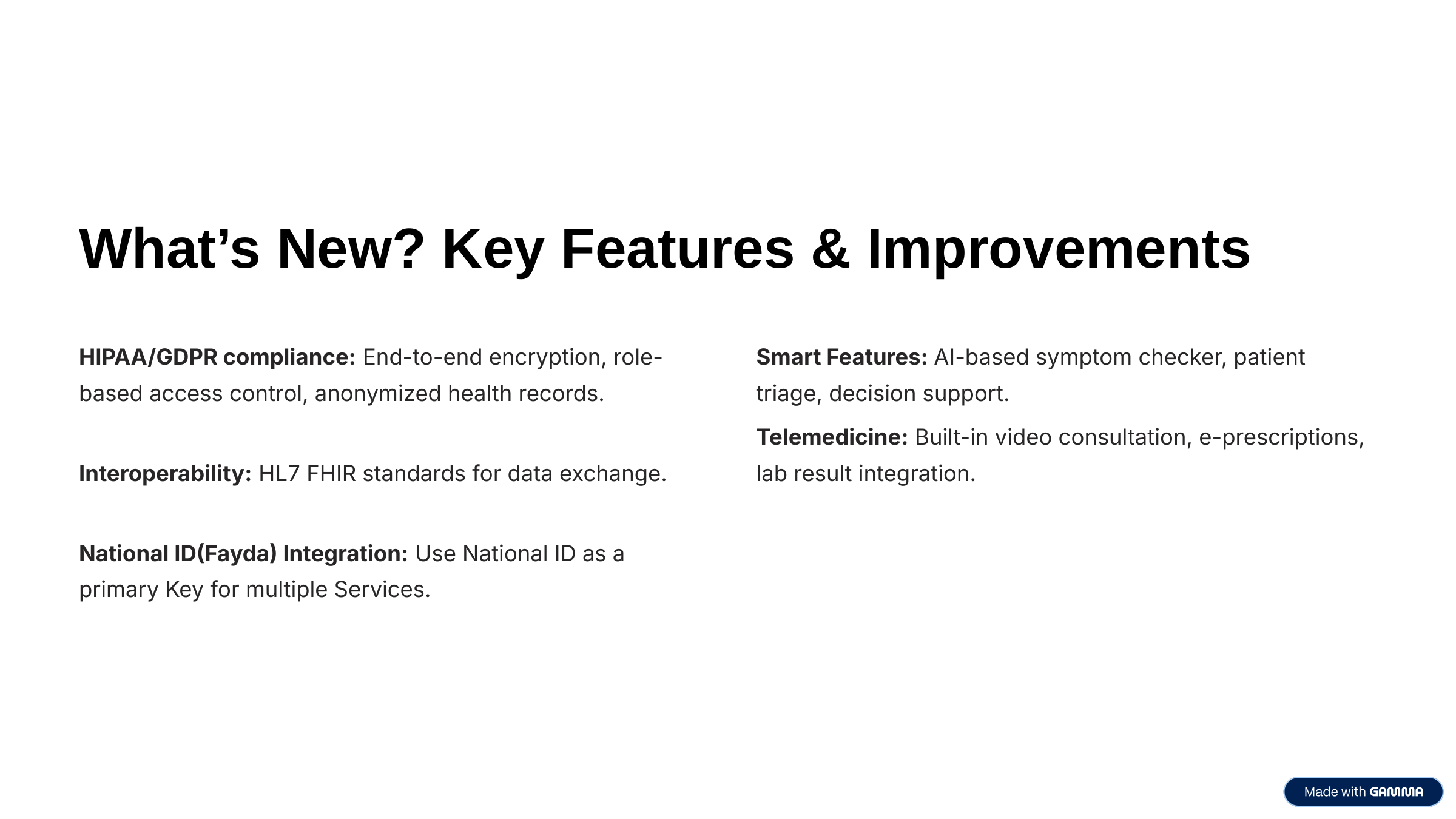

What’s New? Key Features & Improvements
HIPAA/GDPR compliance: End-to-end encryption, role-based access control, anonymized health records.
Smart Features: AI-based symptom checker, patient triage, decision support.
Telemedicine: Built-in video consultation, e-prescriptions, lab result integration.
Interoperability: HL7 FHIR standards for data exchange.
National ID(Fayda) Integration: Use National ID as a primary Key for multiple Services.